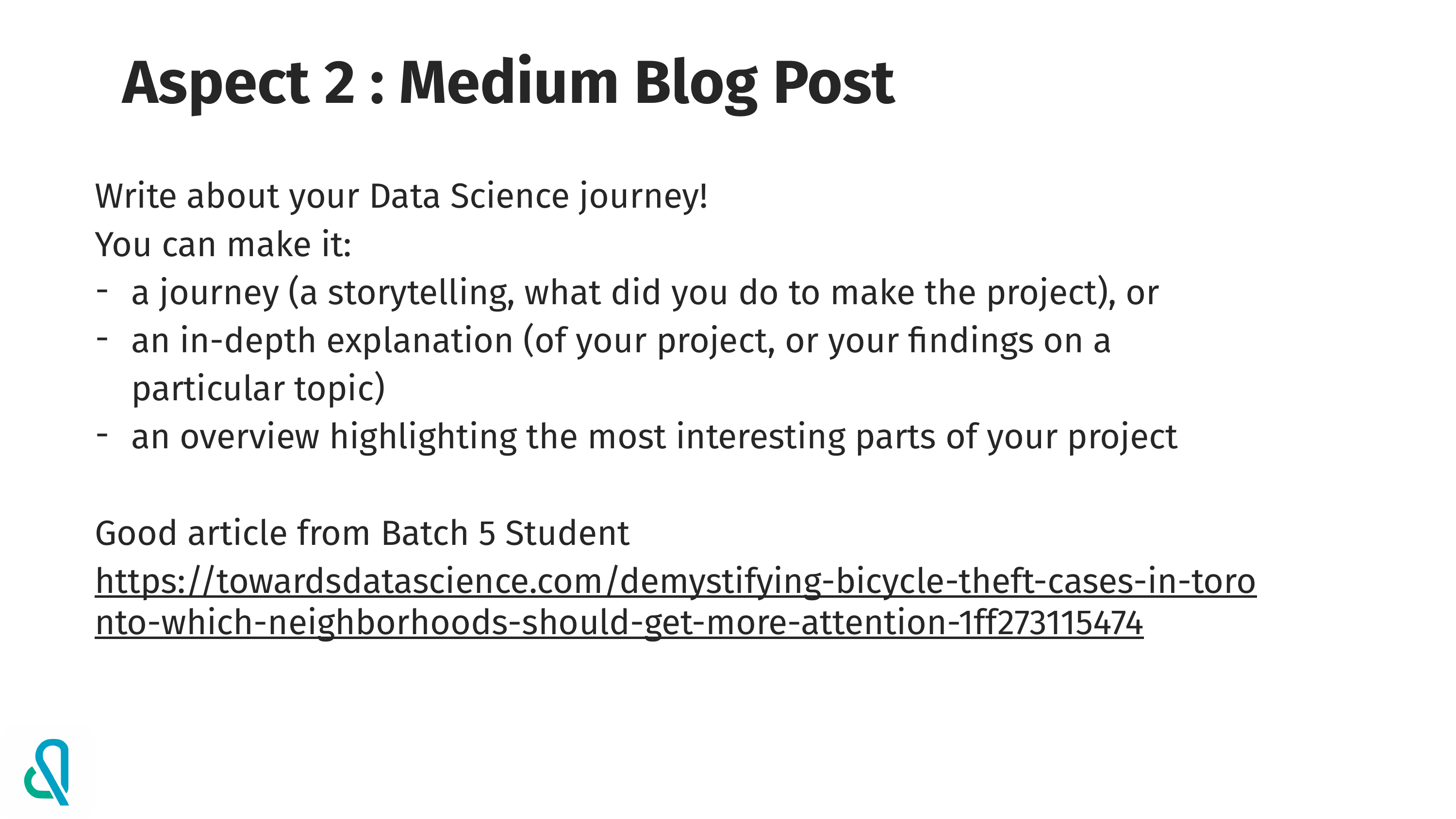

# Aspect 2 : Medium Blog Post
Write about your Data Science journey!
You can make it:
a journey (a storytelling, what did you do to make the project), or
an in-depth explanation (of your project, or your findings on a particular topic)
an overview highlighting the most interesting parts of your project

Good article from Batch 5 Student
https://towardsdatascience.com/demystifying-bicycle-theft-cases-in-toronto-which-neighborhoods-should-get-more-attention-1ff273115474